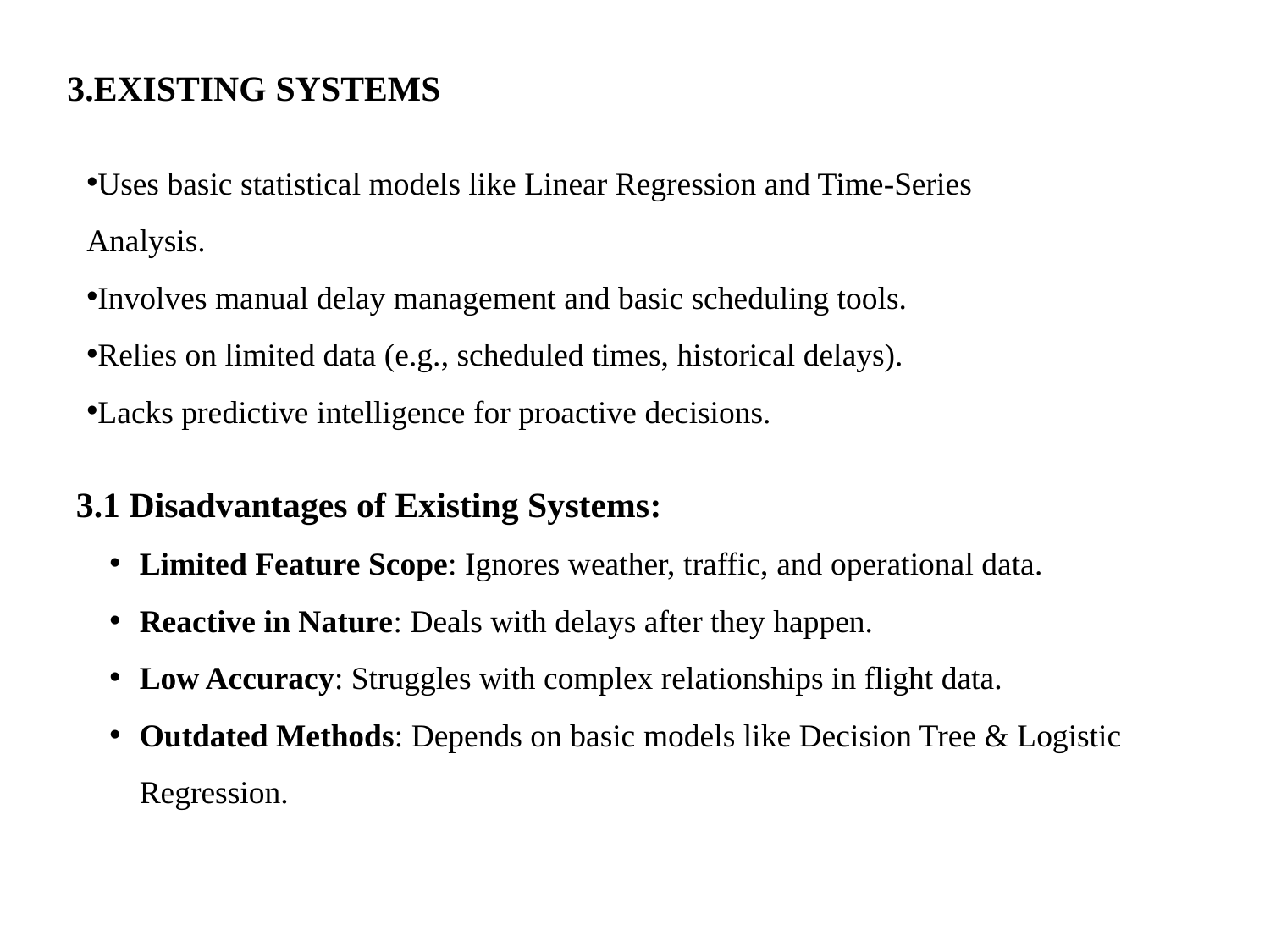

# 3.EXISTING SYSTEMS
Uses basic statistical models like Linear Regression and Time-Series Analysis.
Involves manual delay management and basic scheduling tools.
Relies on limited data (e.g., scheduled times, historical delays).
Lacks predictive intelligence for proactive decisions.

3.1 Disadvantages of Existing Systems:
Limited Feature Scope: Ignores weather, traffic, and operational data.
Reactive in Nature: Deals with delays after they happen.
Low Accuracy: Struggles with complex relationships in flight data.
Outdated Methods: Depends on basic models like Decision Tree & Logistic Regression.